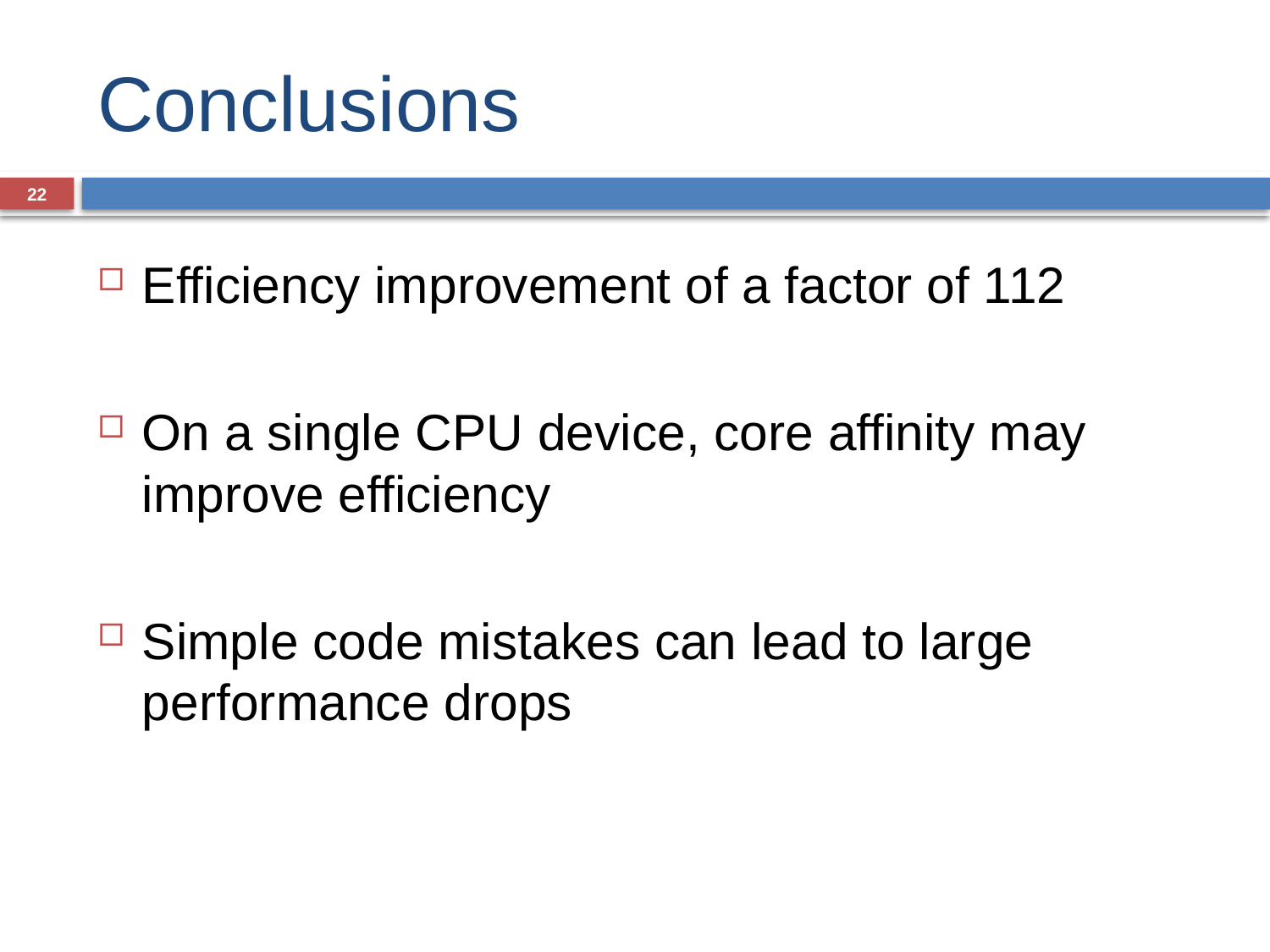

# Conclusions
22
Efficiency improvement of a factor of 112

On a single CPU device, core affinity may improve efficiency

Simple code mistakes can lead to large performance drops